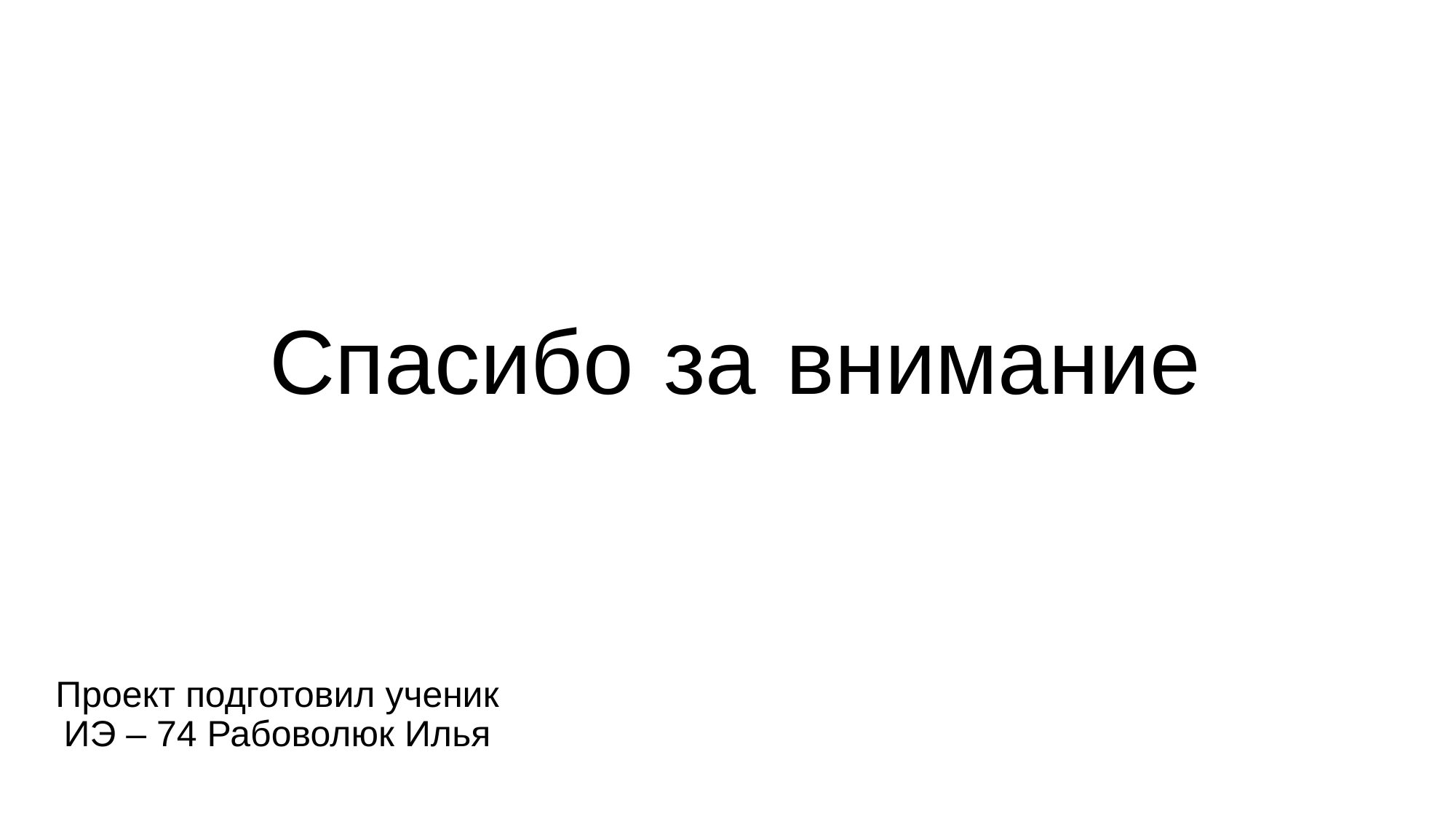

# Спасибо за внимание
Проект подготовил ученик ИЭ – 74 Рабоволюк Илья